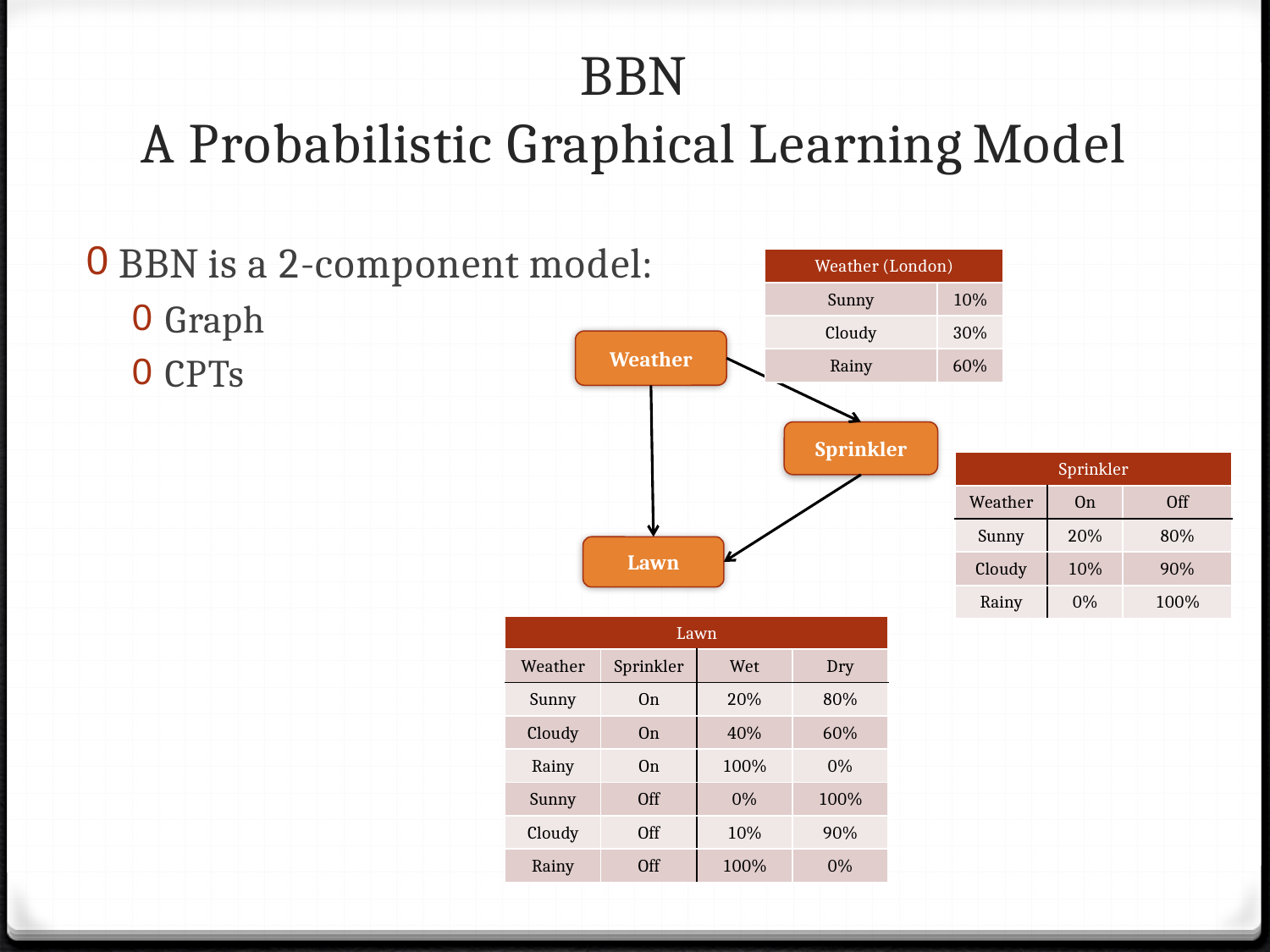

# BBN A Probabilistic Graphical Learning Model
BBN is a 2-component model:
Graph
CPTs

| Weather (London) |  |
| --- | --- |
| Sunny | 10% |
| Cloudy | 30% |
| Rainy | 60% |
Weather
Sprinkler
Lawn
| Sprinkler |  |  |
| --- | --- | --- |
| Weather | On | Off |
| Sunny | 20% | 80% |
| Cloudy | 10% | 90% |
| Rainy | 0% | 100% |
| Lawn |  |  |  |
| --- | --- | --- | --- |
| Weather | Sprinkler | Wet | Dry |
| Sunny | On | 20% | 80% |
| Cloudy | On | 40% | 60% |
| Rainy | On | 100% | 0% |
| Sunny | Off | 0% | 100% |
| Cloudy | Off | 10% | 90% |
| Rainy | Off | 100% | 0% |